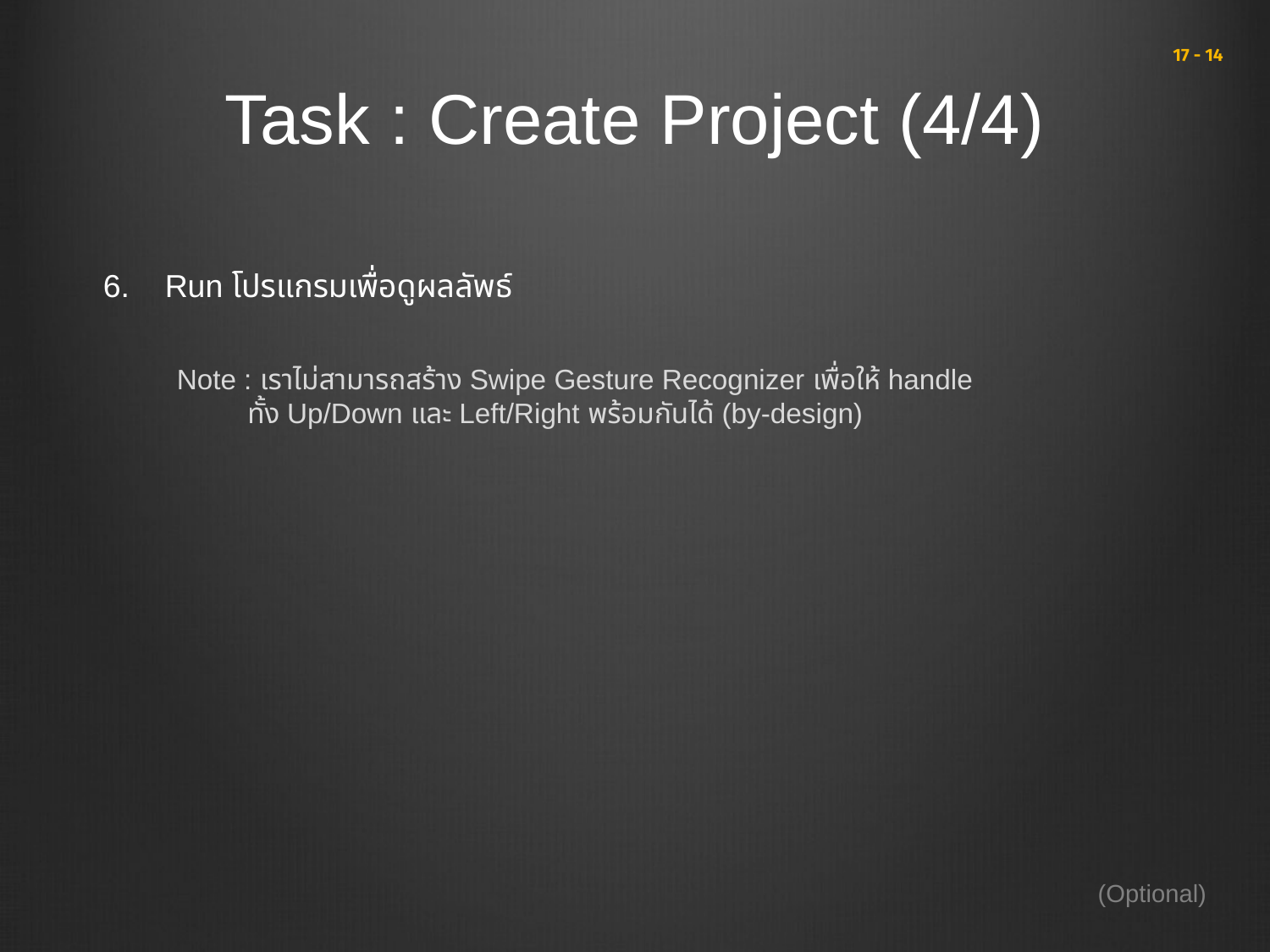

# Task : Create Project (4/4)
 17 - 14
Run โปรแกรมเพื่อดูผลลัพธ์

Note : เราไม่สามารถสร้าง Swipe Gesture Recognizer เพื่อให้ handle
         ทั้ง Up/Down และ Left/Right พร้อมกันได้ (by-design)
(Optional)